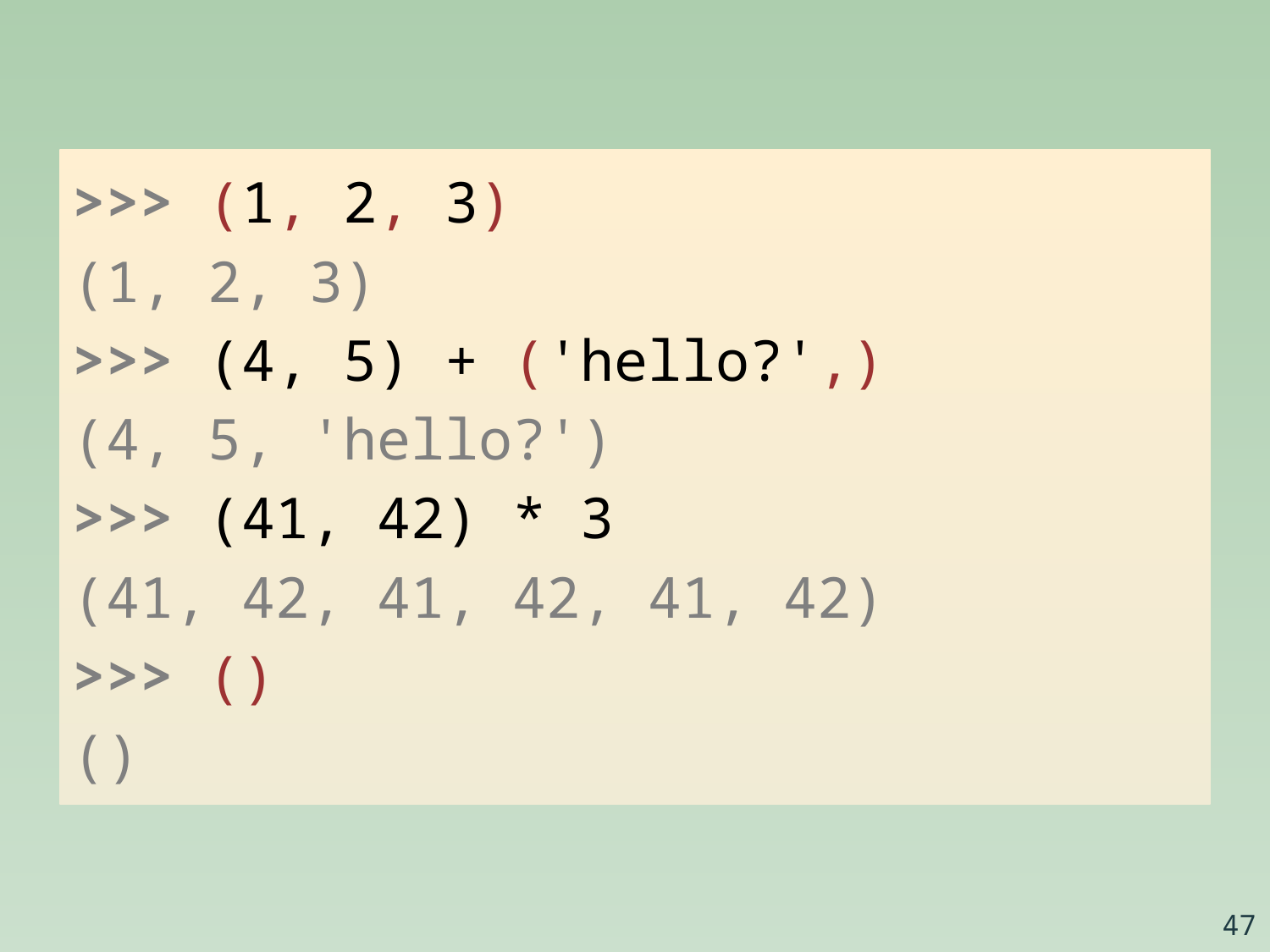

>>> (1, 2, 3)
(1, 2, 3)
>>> (4, 5) + ('hello?',)
(4, 5, 'hello?')
>>> (41, 42) * 3
(41, 42, 41, 42, 41, 42)
>>> ()
()
47